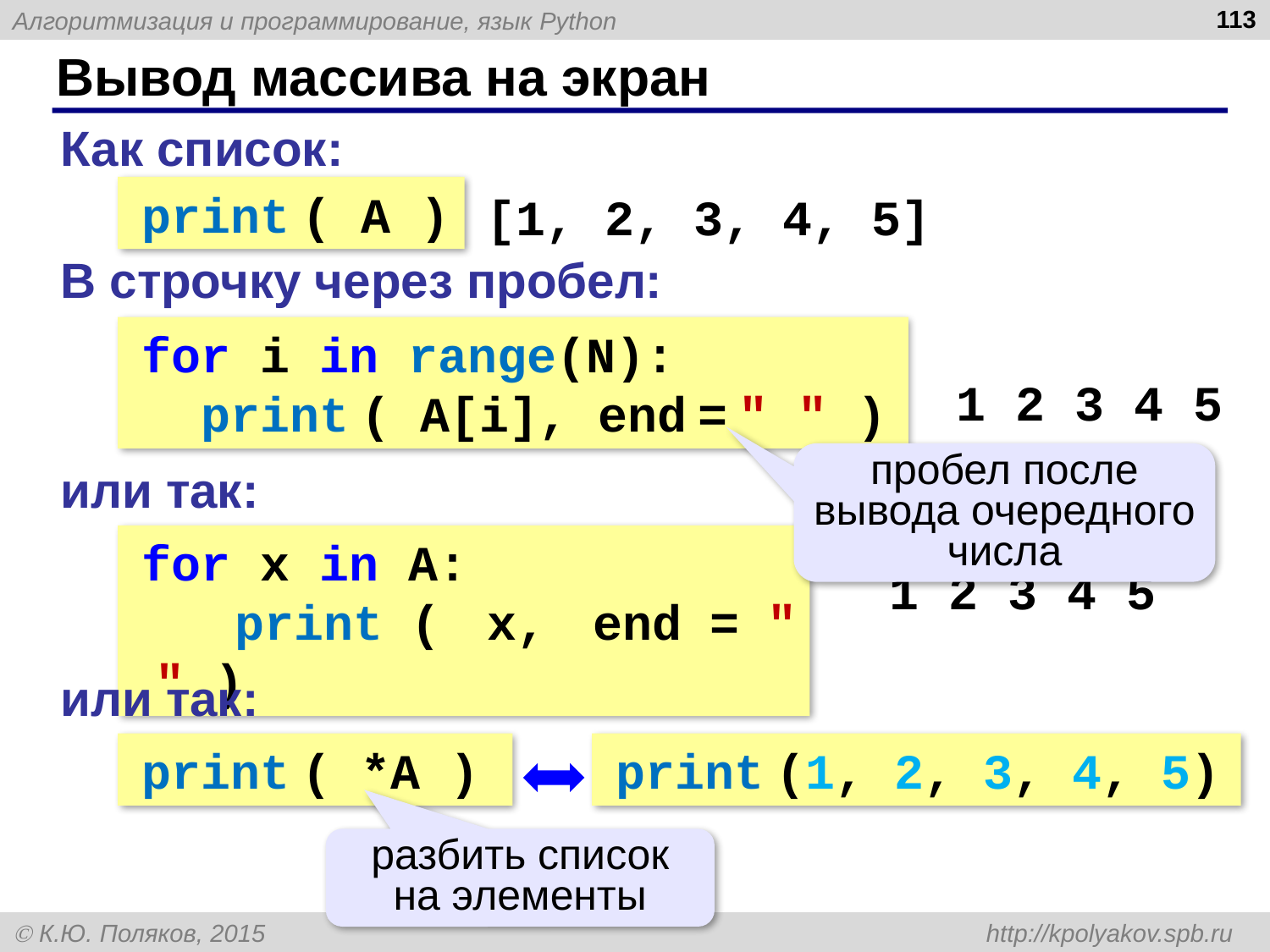

113
# Вывод массива на экран
Как список:
print ( A )
[1, 2, 3, 4, 5]
В строчку через пробел:
for i in range(N):
  print ( A[i], end = " " )
1 2 3 4 5
пробел после вывода очередного числа
или так:
for x in A:
  print ( x, end = " " )
1 2 3 4 5
или так:
print ( *A )
print (1, 2, 3, 4, 5)

разбить список на элементы